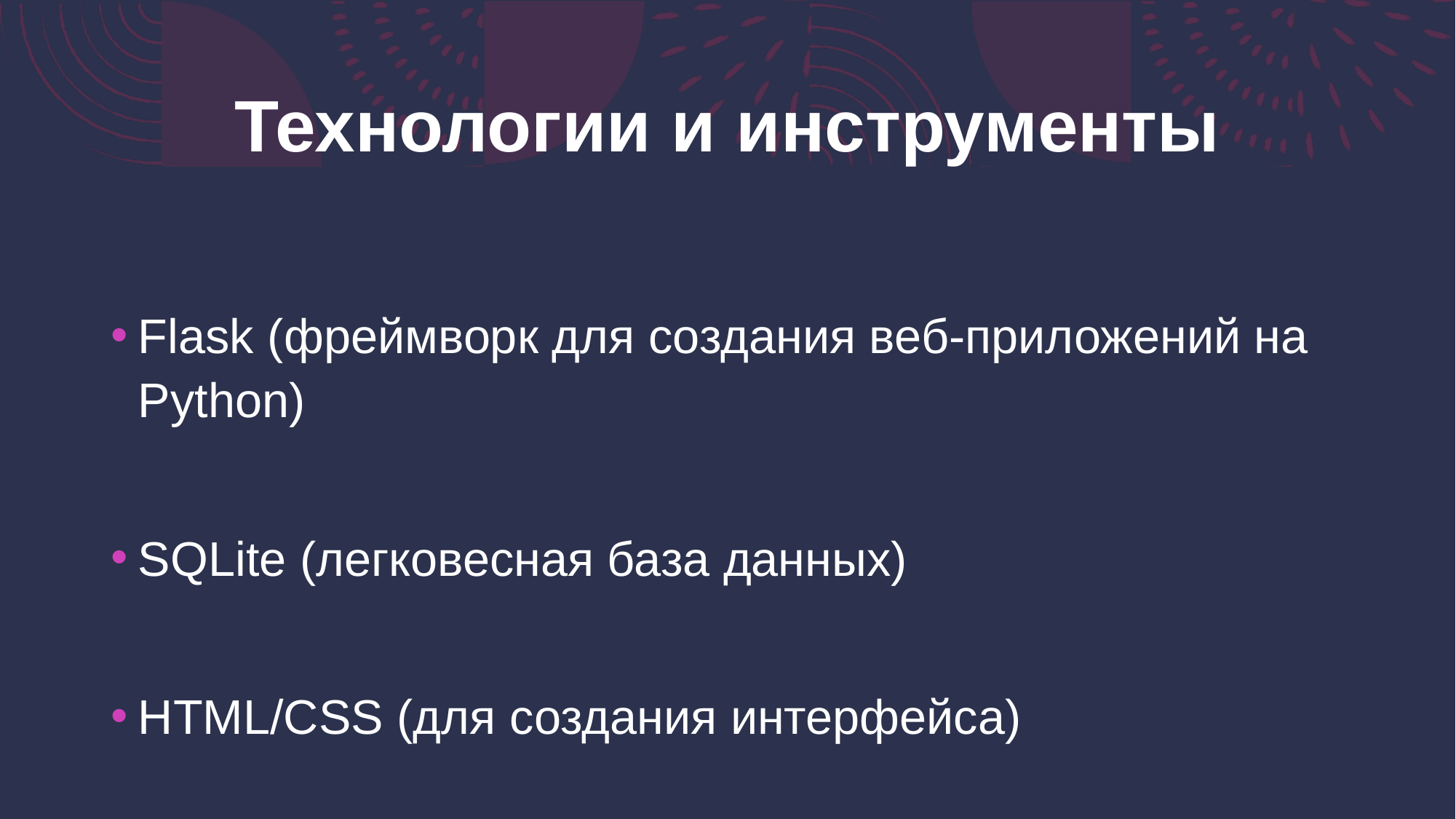

# Технологии и инструменты
Flask (фреймворк для создания веб-приложений на Python)

SQLite (легковесная база данных)

HTML/CSS (для создания интерфейса)